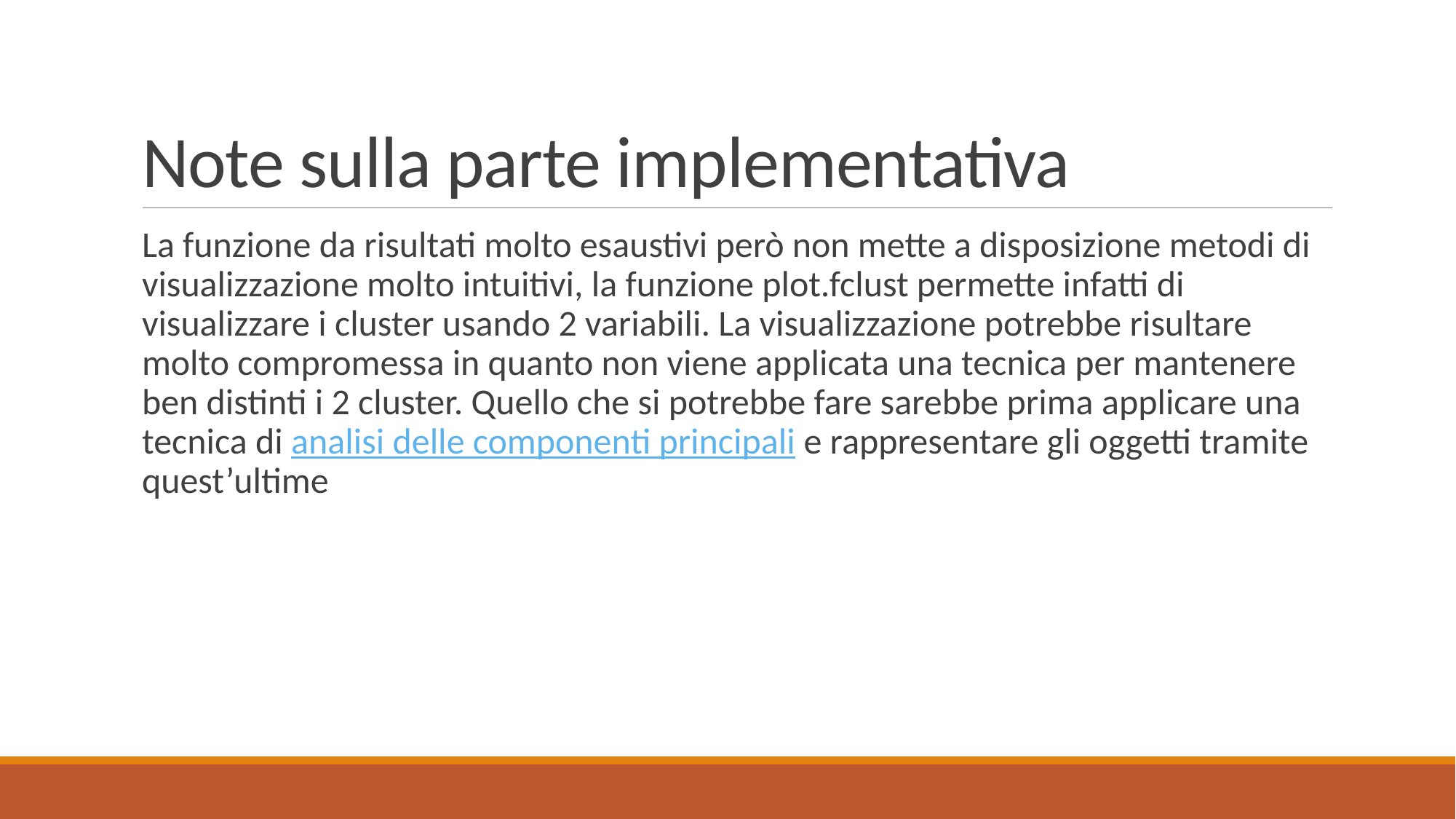

# Note sulla parte implementativa
La funzione da risultati molto esaustivi però non mette a disposizione metodi di visualizzazione molto intuitivi, la funzione plot.fclust permette infatti di visualizzare i cluster usando 2 variabili. La visualizzazione potrebbe risultare molto compromessa in quanto non viene applicata una tecnica per mantenere ben distinti i 2 cluster. Quello che si potrebbe fare sarebbe prima applicare una tecnica di analisi delle componenti principali e rappresentare gli oggetti tramite quest’ultime